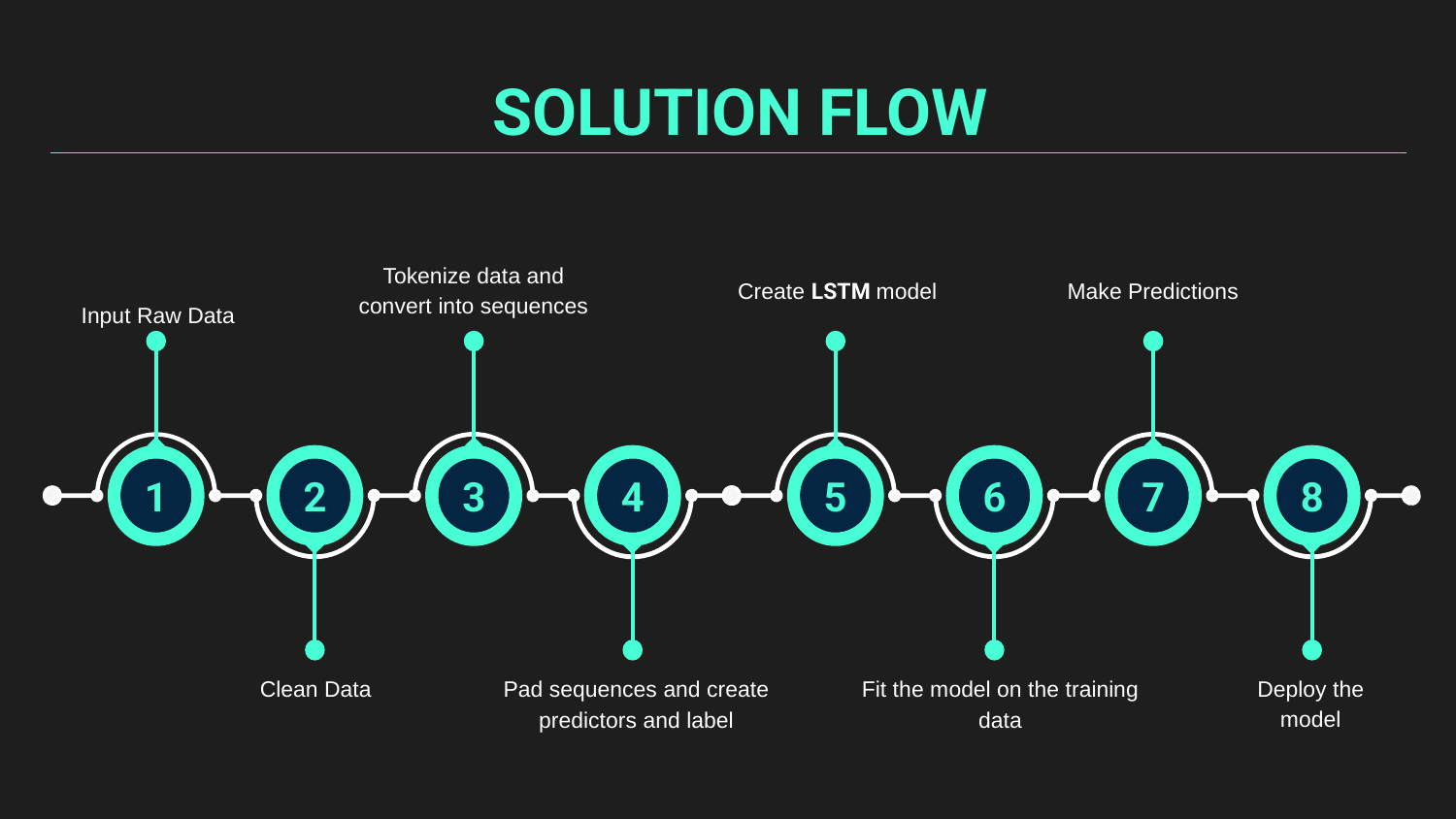

SOLUTION FLOW
Tokenize data and convert into sequences
Create LSTM model
Make Predictions
Input Raw Data

1

2

3

4

5

6

7

8

Clean Data
Deploy the model
Pad sequences and create predictors and label
Fit the model on the training data